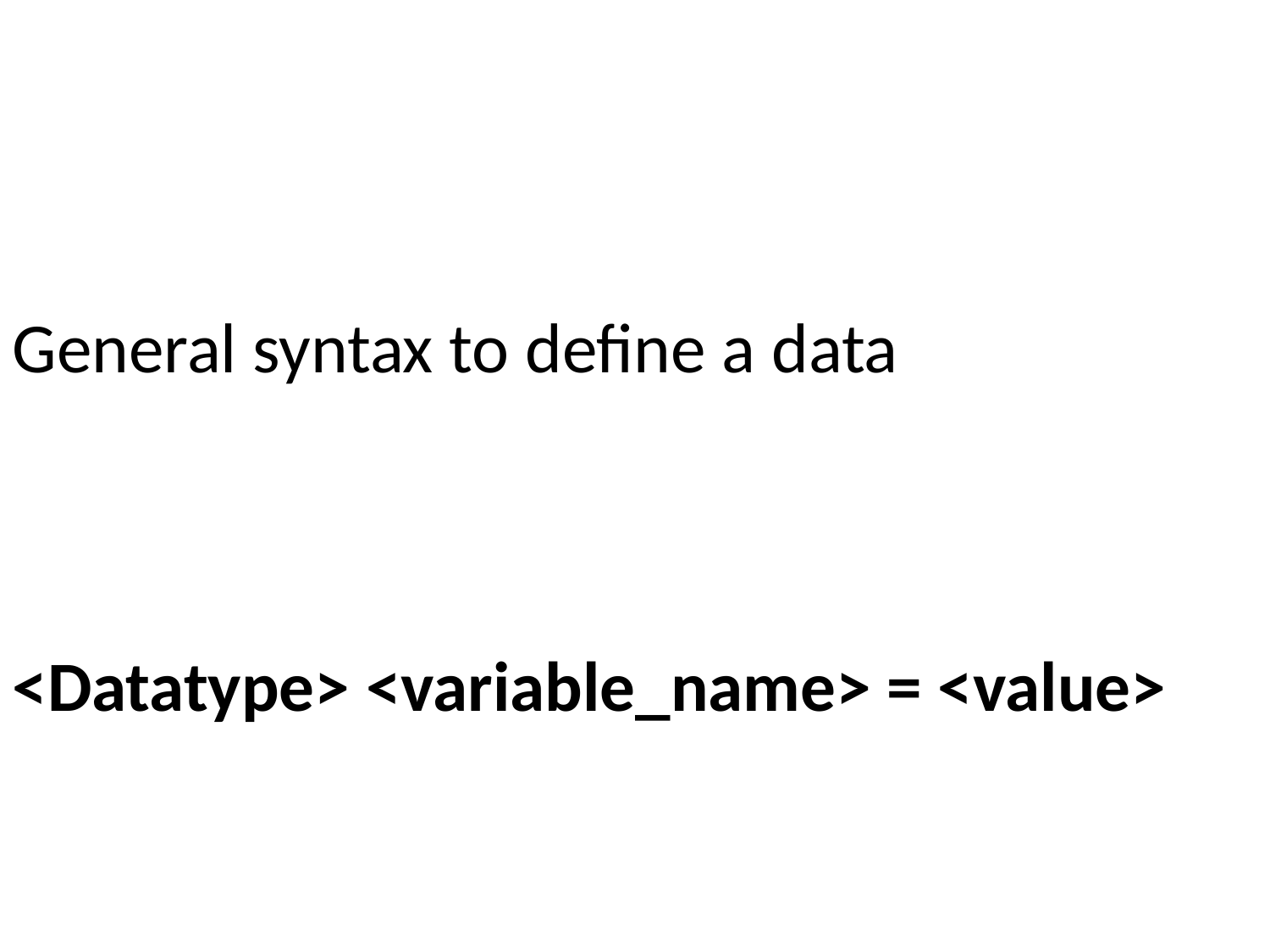

General syntax to define a data

<Datatype> <variable_name> = <value>